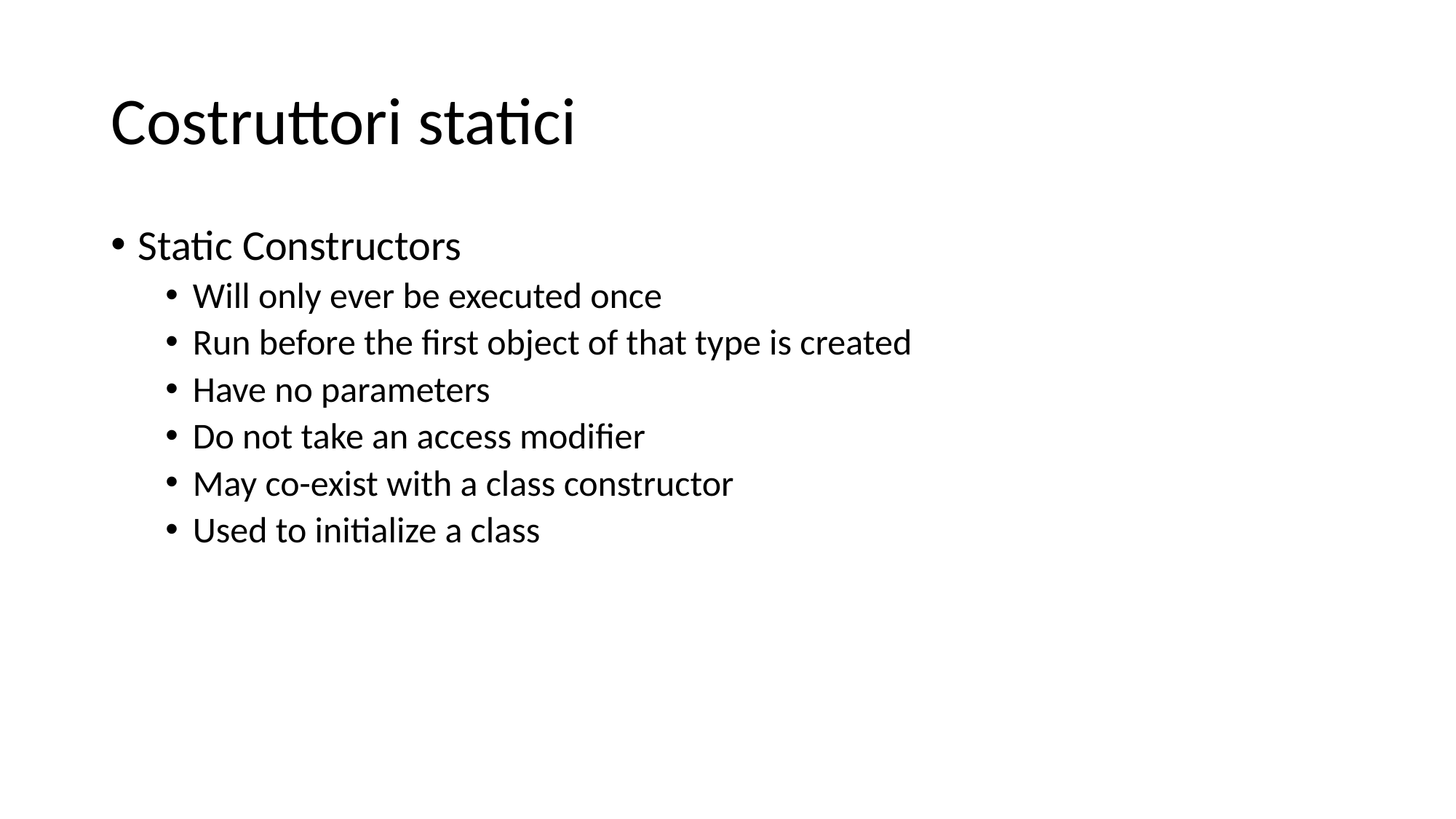

# Costruttori statici
Static Constructors
Will only ever be executed once
Run before the first object of that type is created
Have no parameters
Do not take an access modifier
May co-exist with a class constructor
Used to initialize a class